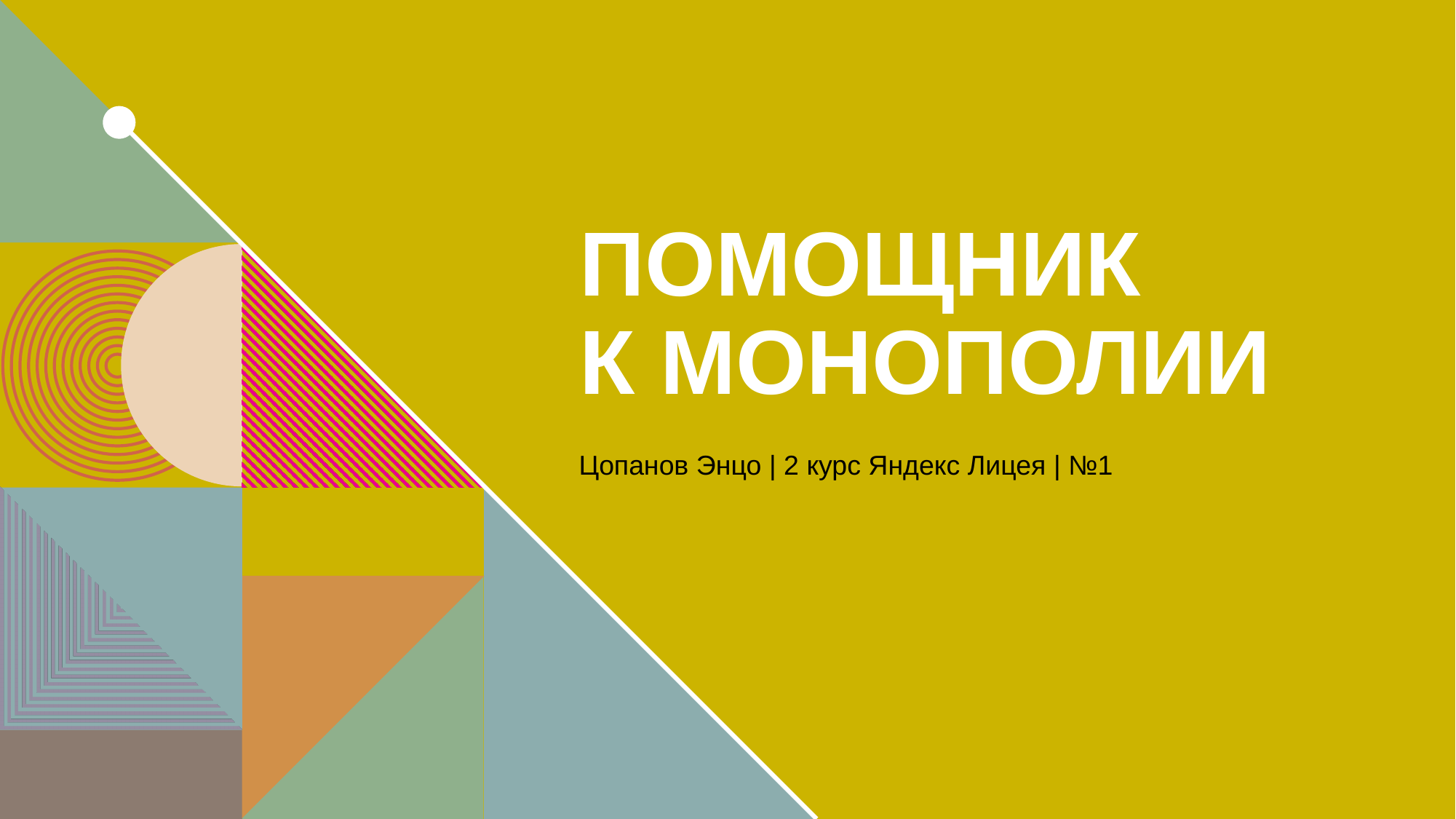

# ПОМОЩНИК К МОНОПОЛИИ
Цопанов Энцо | 2 курс Яндекс Лицея | №1